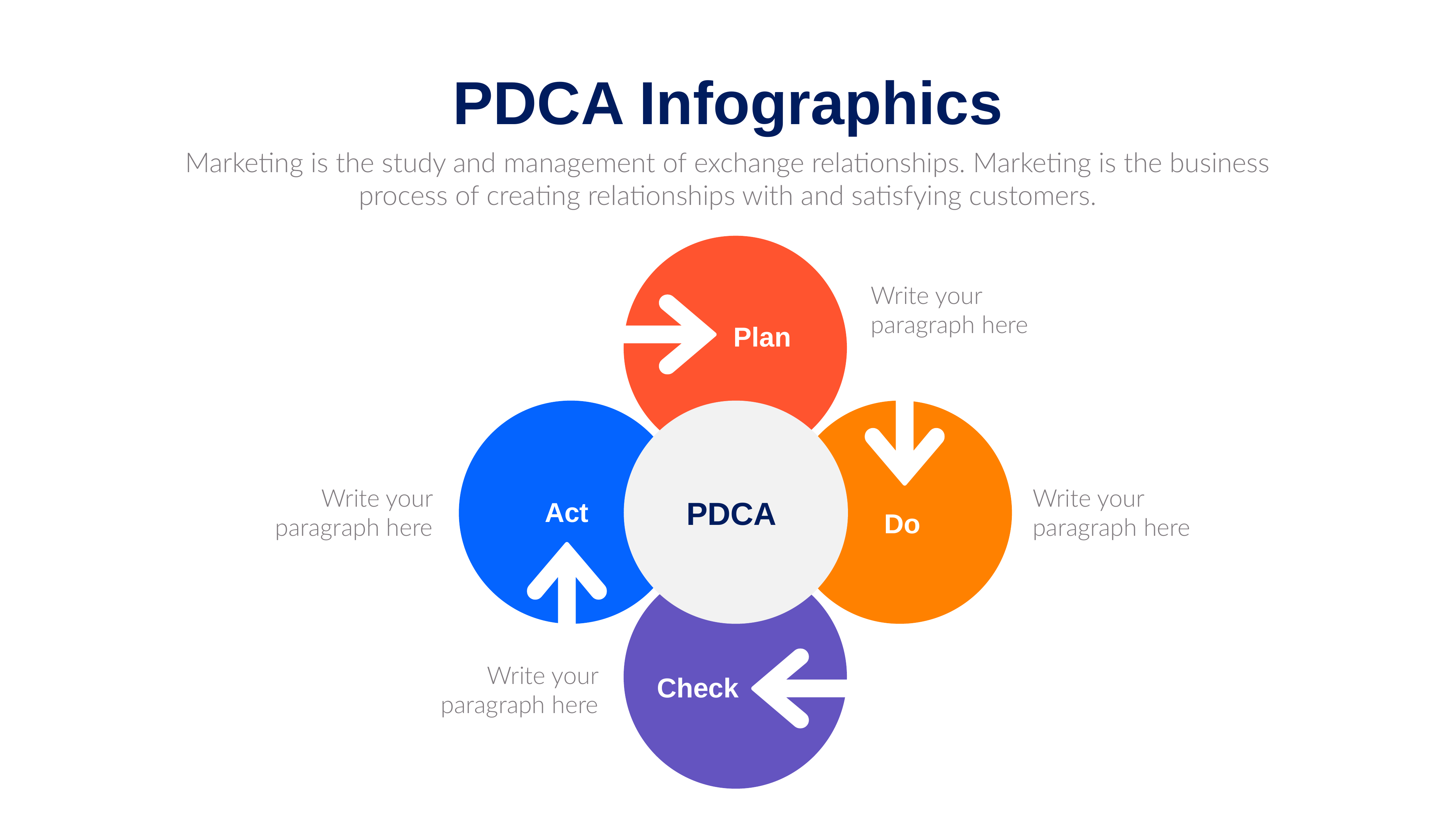

PDCA Infographics
Marketing is the study and management of exchange relationships. Marketing is the business process of creating relationships with and satisfying customers.

Write your paragraph here

Plan

Write your paragraph here
Write your paragraph here
PDCA
Act
Do

Write your paragraph here
Check